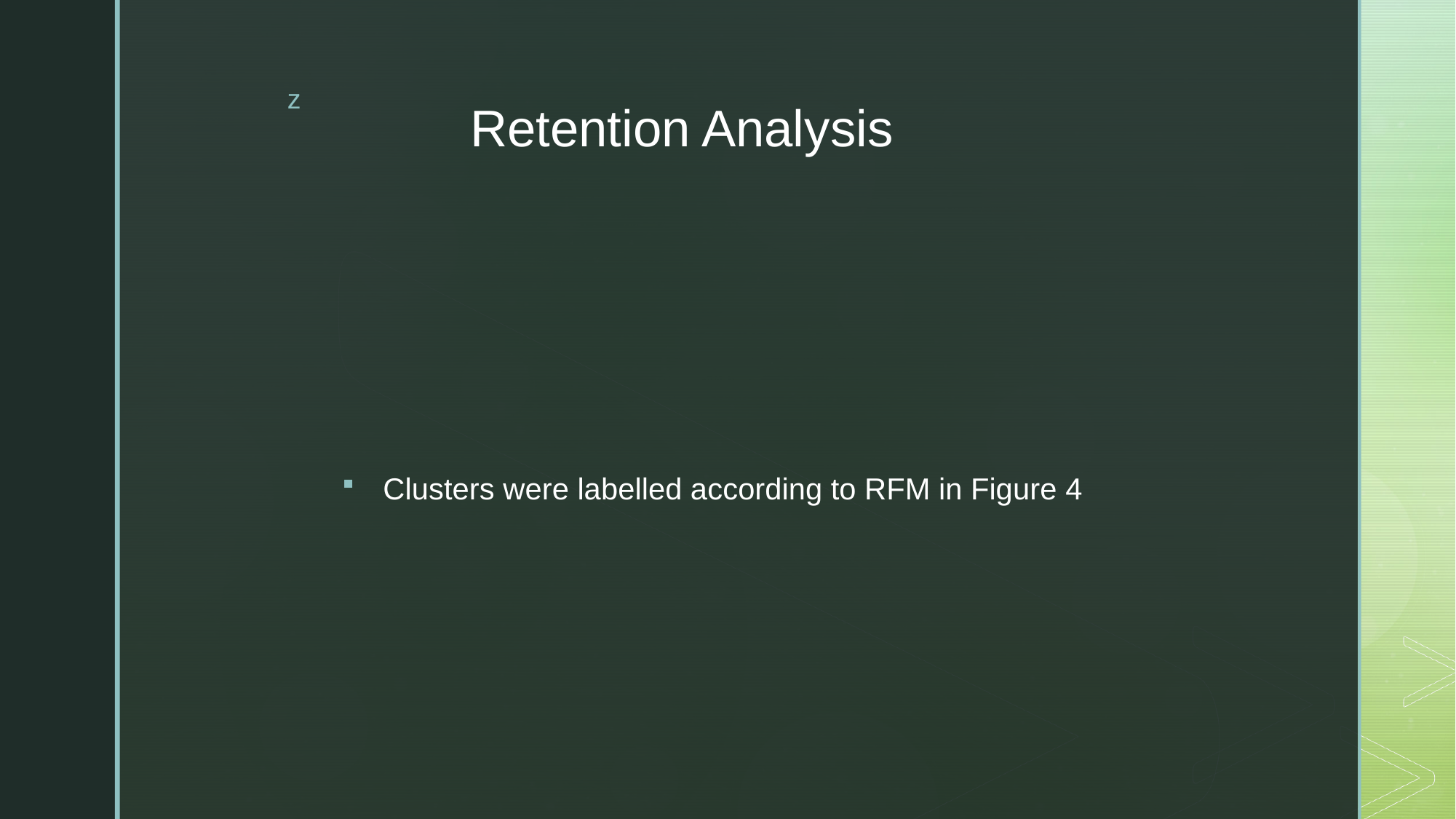

# Retention Analysis
Clusters were labelled according to RFM in Figure 4